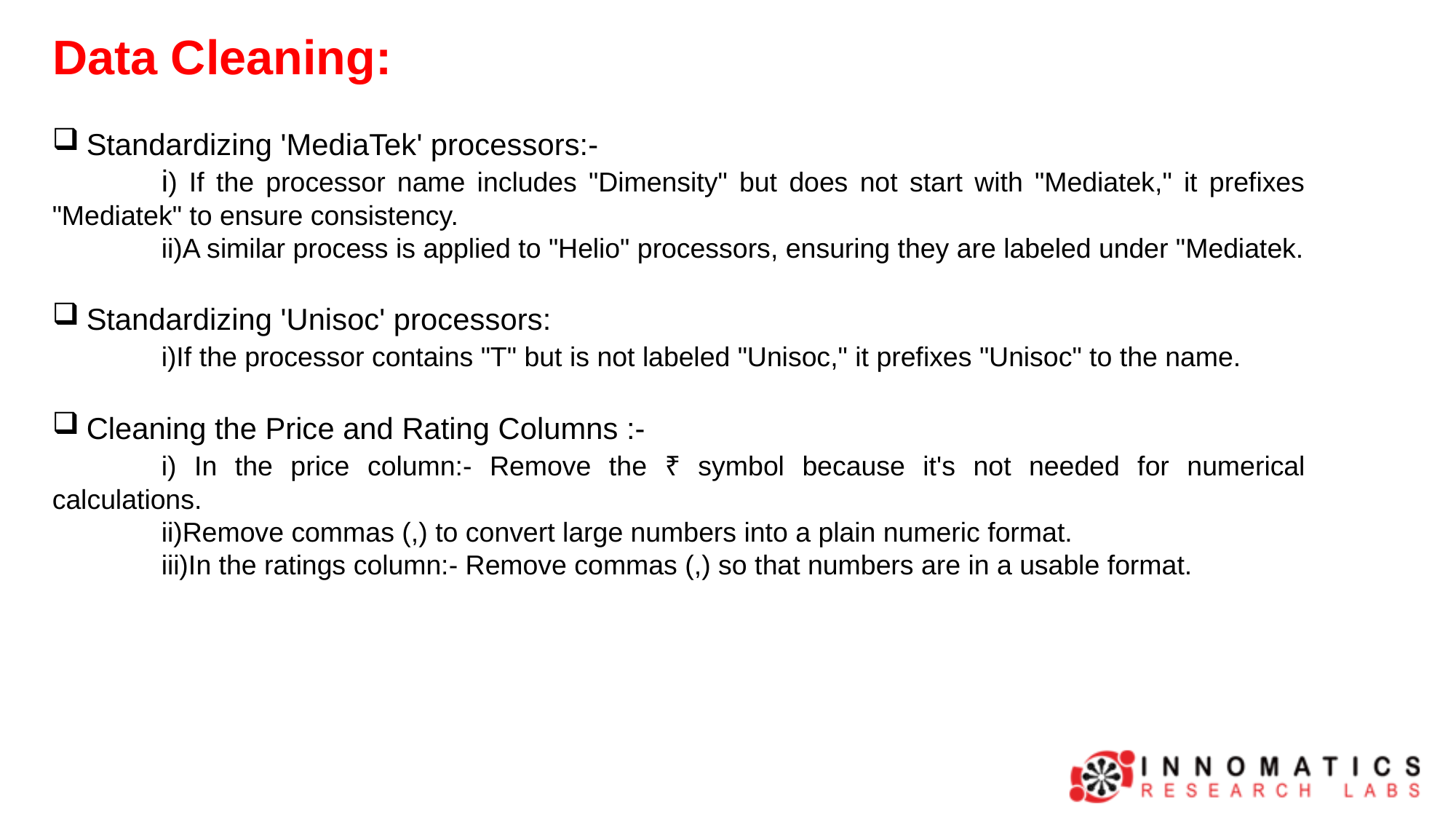

Data Cleaning:
Standardizing 'MediaTek' processors:-
	i) If the processor name includes "Dimensity" but does not start with "Mediatek," it prefixes "Mediatek" to ensure consistency.
	ii)A similar process is applied to "Helio" processors, ensuring they are labeled under "Mediatek.

Standardizing 'Unisoc' processors:
	i)If the processor contains "T" but is not labeled "Unisoc," it prefixes "Unisoc" to the name.

Cleaning the Price and Rating Columns :-
	i) In the price column:- Remove the ₹ symbol because it's not needed for numerical calculations.
	ii)Remove commas (,) to convert large numbers into a plain numeric format.
	iii)In the ratings column:- Remove commas (,) so that numbers are in a usable format.